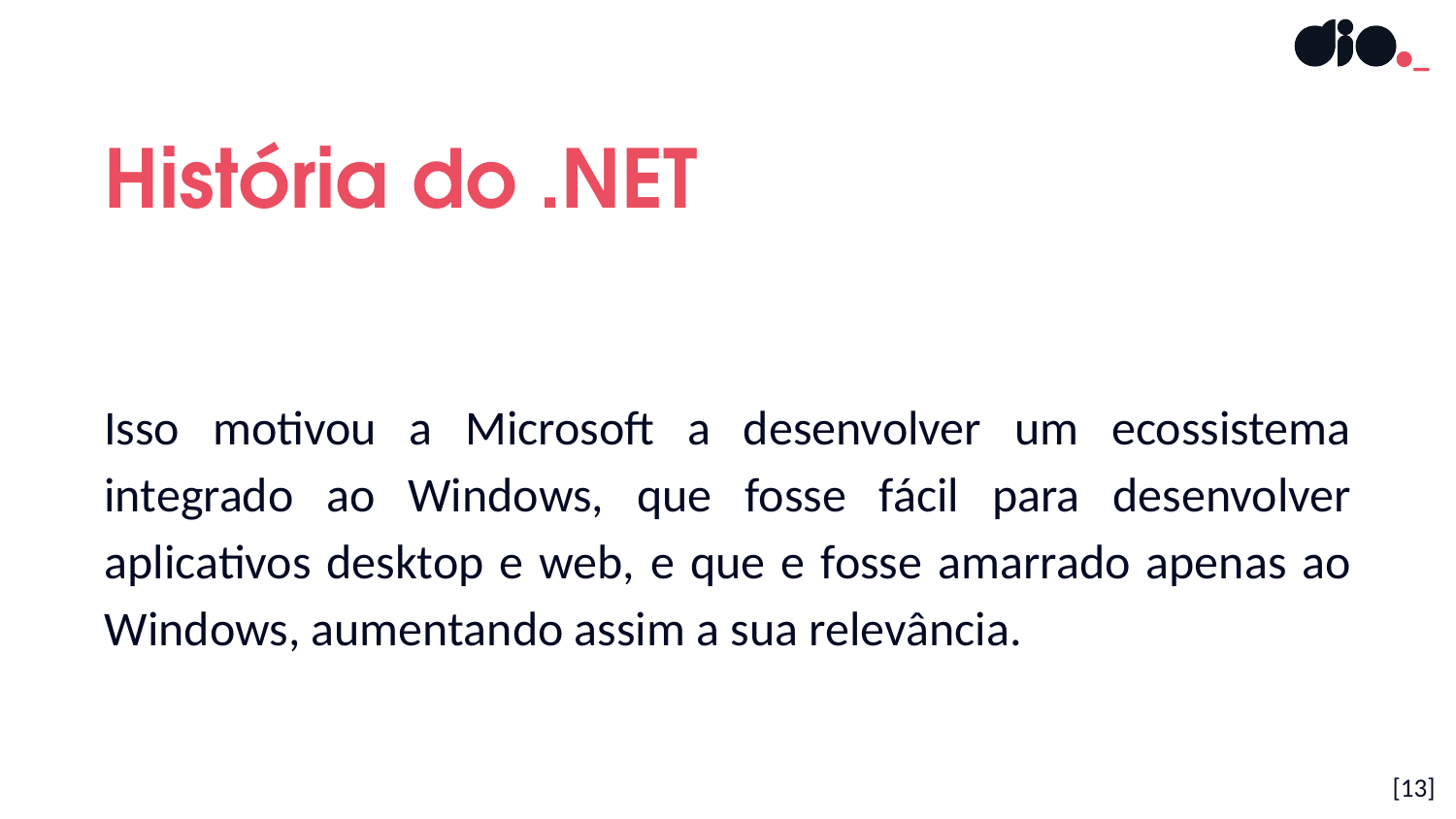

História do .NET
Isso motivou a Microsoft a desenvolver um ecossistema integrado ao Windows, que fosse fácil para desenvolver aplicativos desktop e web, e que e fosse amarrado apenas ao Windows, aumentando assim a sua relevância.
[13]